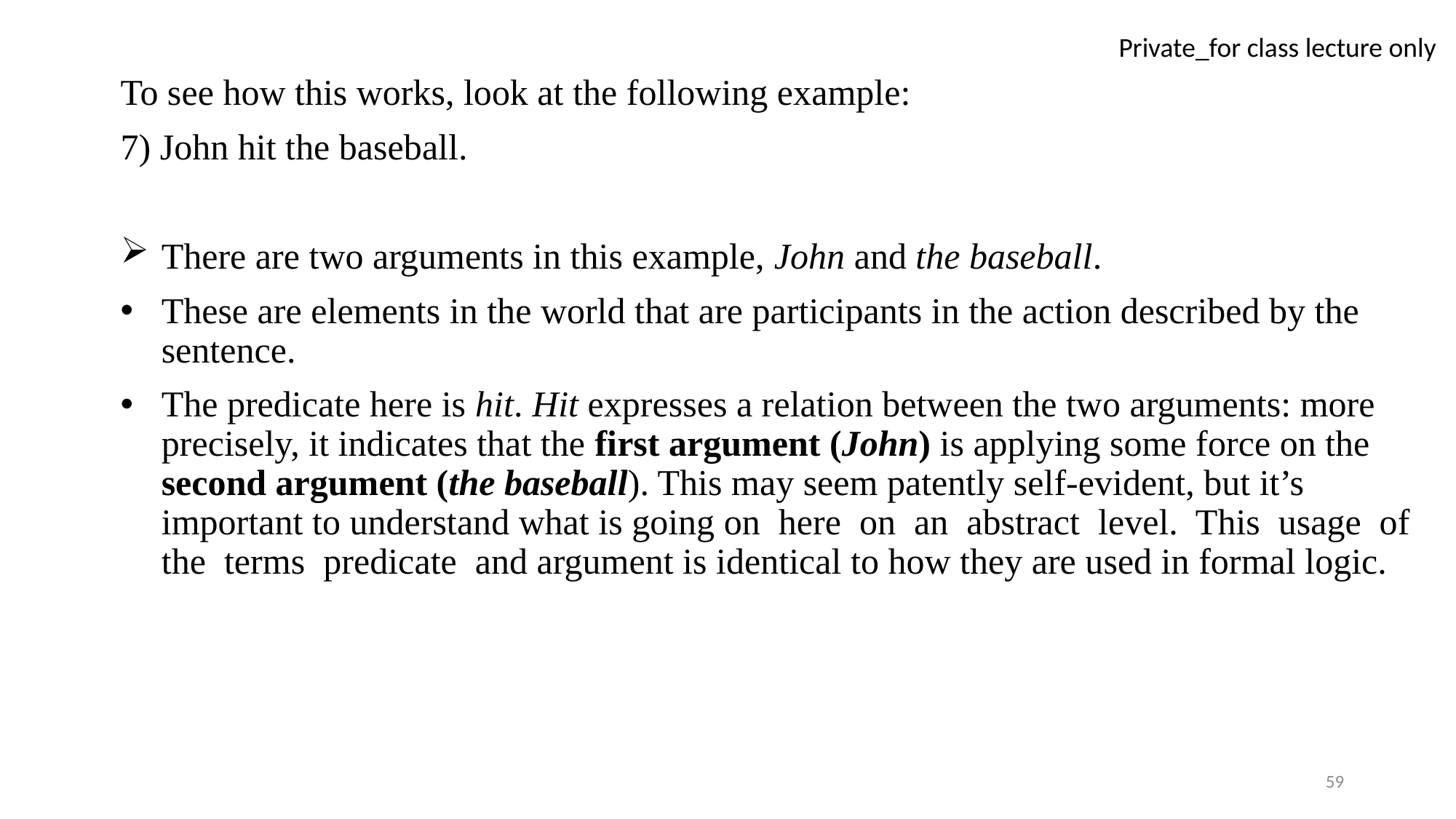

To see how this works, look at the following example:
7) John hit the baseball.

There are two arguments in this example, John and the baseball.
These are elements in the world that are participants in the action described by the sentence.
The predicate here is hit. Hit expresses a relation between the two arguments: more precisely, it indicates that the first argument (John) is applying some force on the second argument (the baseball). This may seem patently self-evident, but it’s important to understand what is going on  here  on  an  abstract  level.  This  usage  of  the  terms  predicate  and argument is identical to how they are used in formal logic.
59